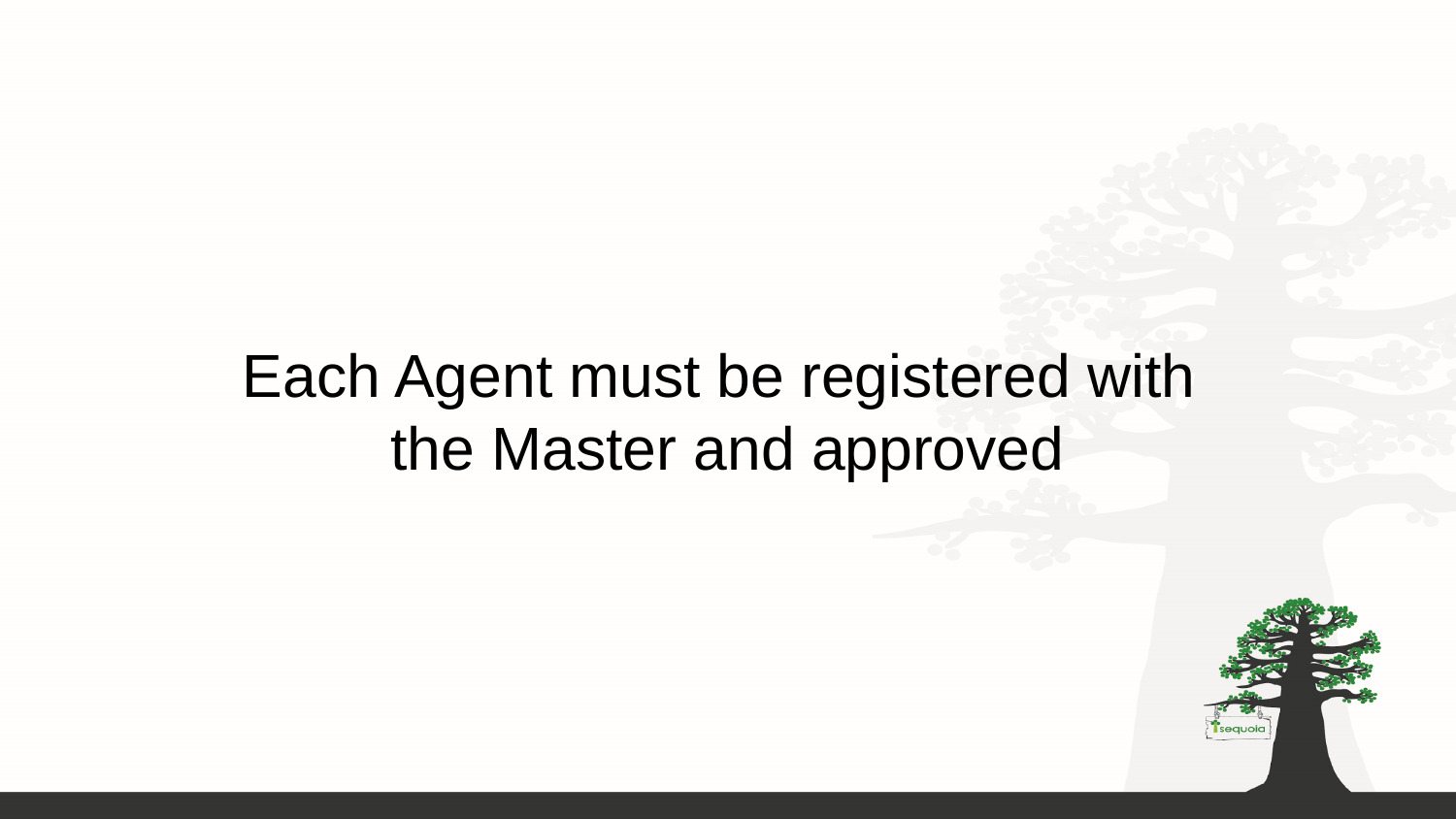

# Each Agent must be registered with
the Master and approved